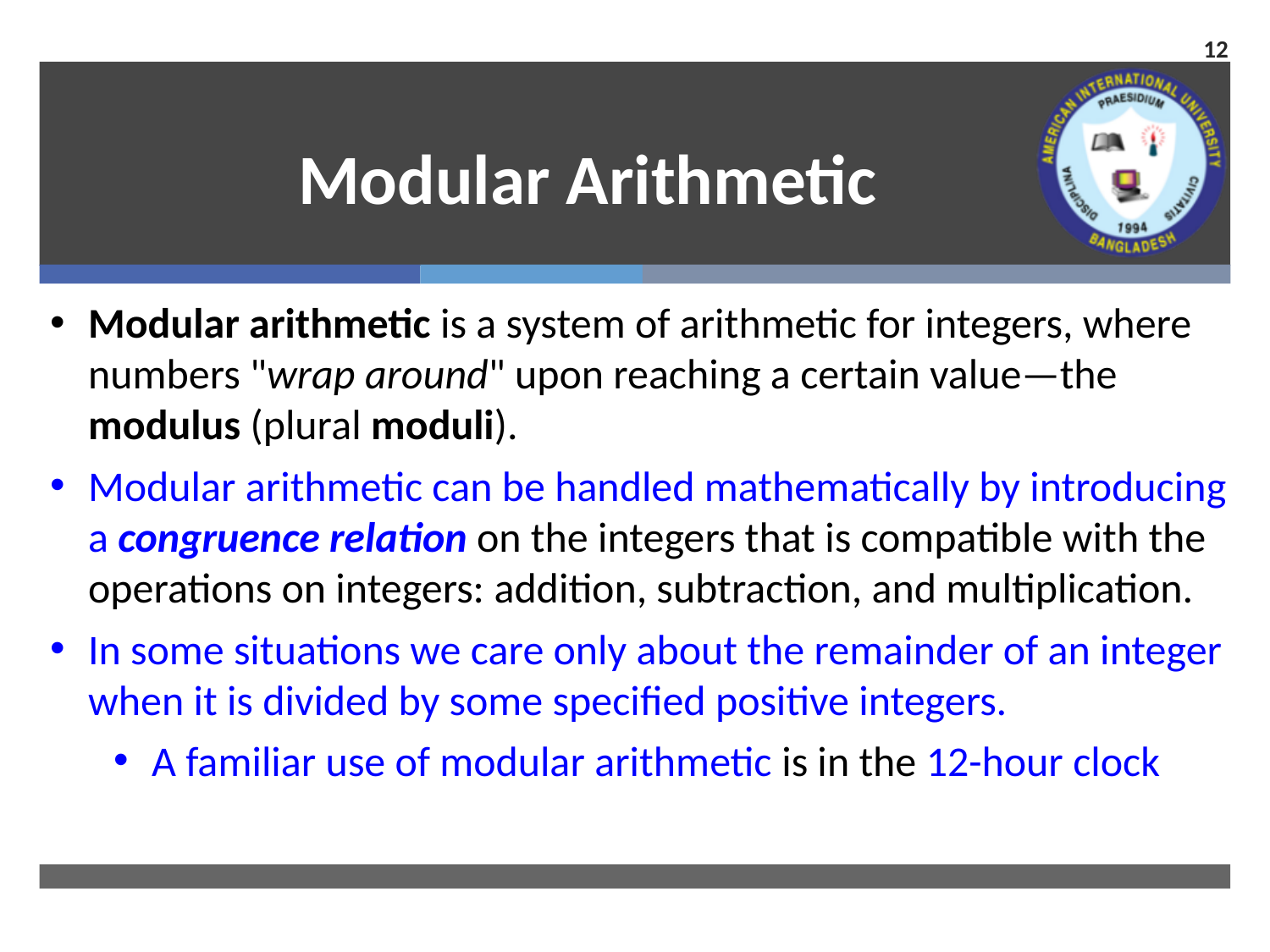

12
# Modular Arithmetic
Modular arithmetic is a system of arithmetic for integers, where numbers "wrap around" upon reaching a certain value—the modulus (plural moduli).
Modular arithmetic can be handled mathematically by introducing a congruence relation on the integers that is compatible with the operations on integers: addition, subtraction, and multiplication.
In some situations we care only about the remainder of an integer when it is divided by some specified positive integers.
A familiar use of modular arithmetic is in the 12-hour clock